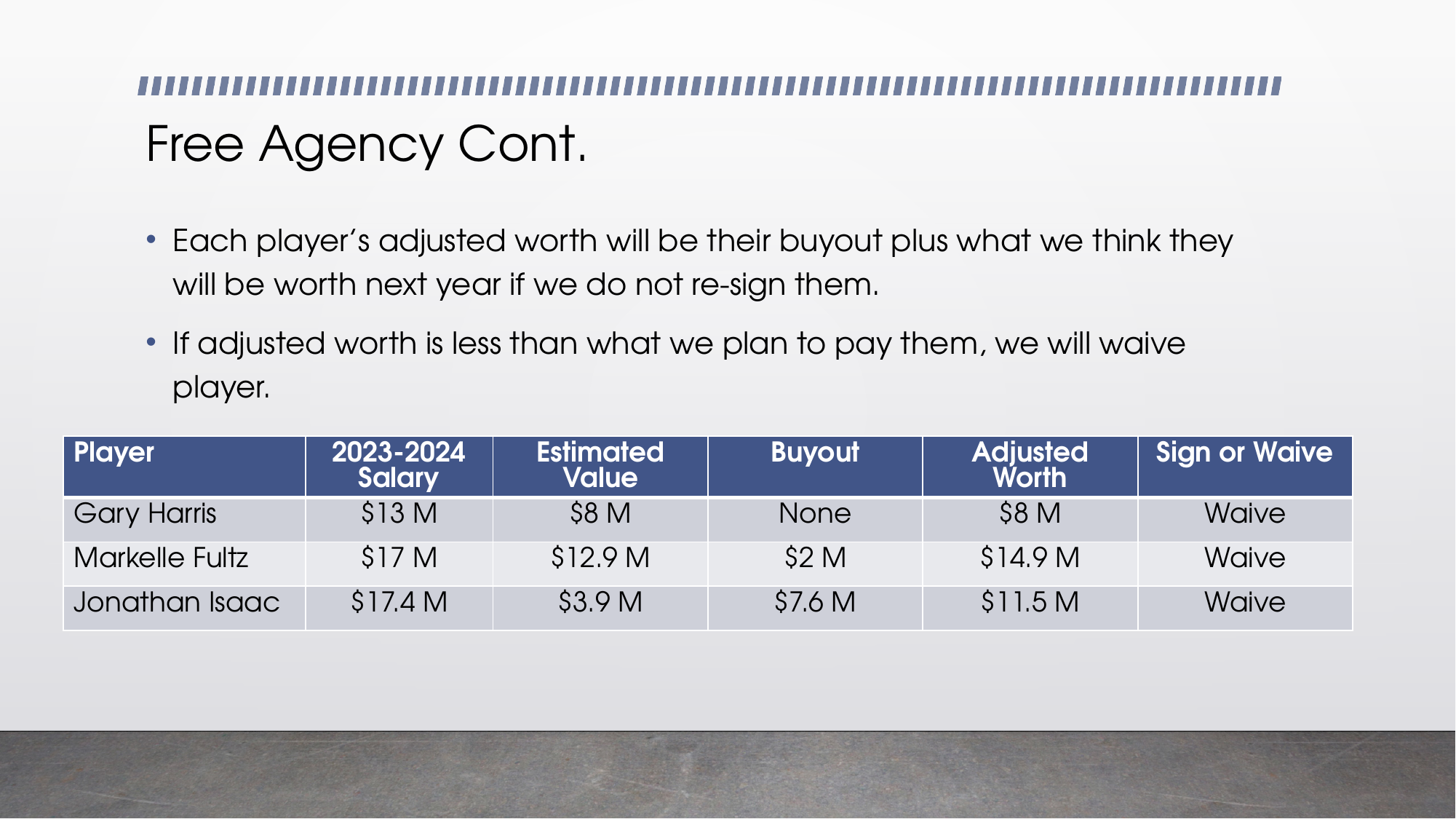

# Free Agency Cont.
Each player’s adjusted worth will be their buyout plus what we think they will be worth next year if we do not re-sign them.
If adjusted worth is less than what we plan to pay them, we will waive player.

| Player | 2023-2024 Salary | Estimated Value | Buyout | Adjusted Worth | Sign or Waive |
| --- | --- | --- | --- | --- | --- |
| Gary Harris | $13 M | $8 M | None | $8 M | Waive |
| Markelle Fultz | $17 M | $12.9 M | $2 M | $14.9 M | Waive |
| Jonathan Isaac | $17.4 M | $3.9 M | $7.6 M | $11.5 M | Waive |